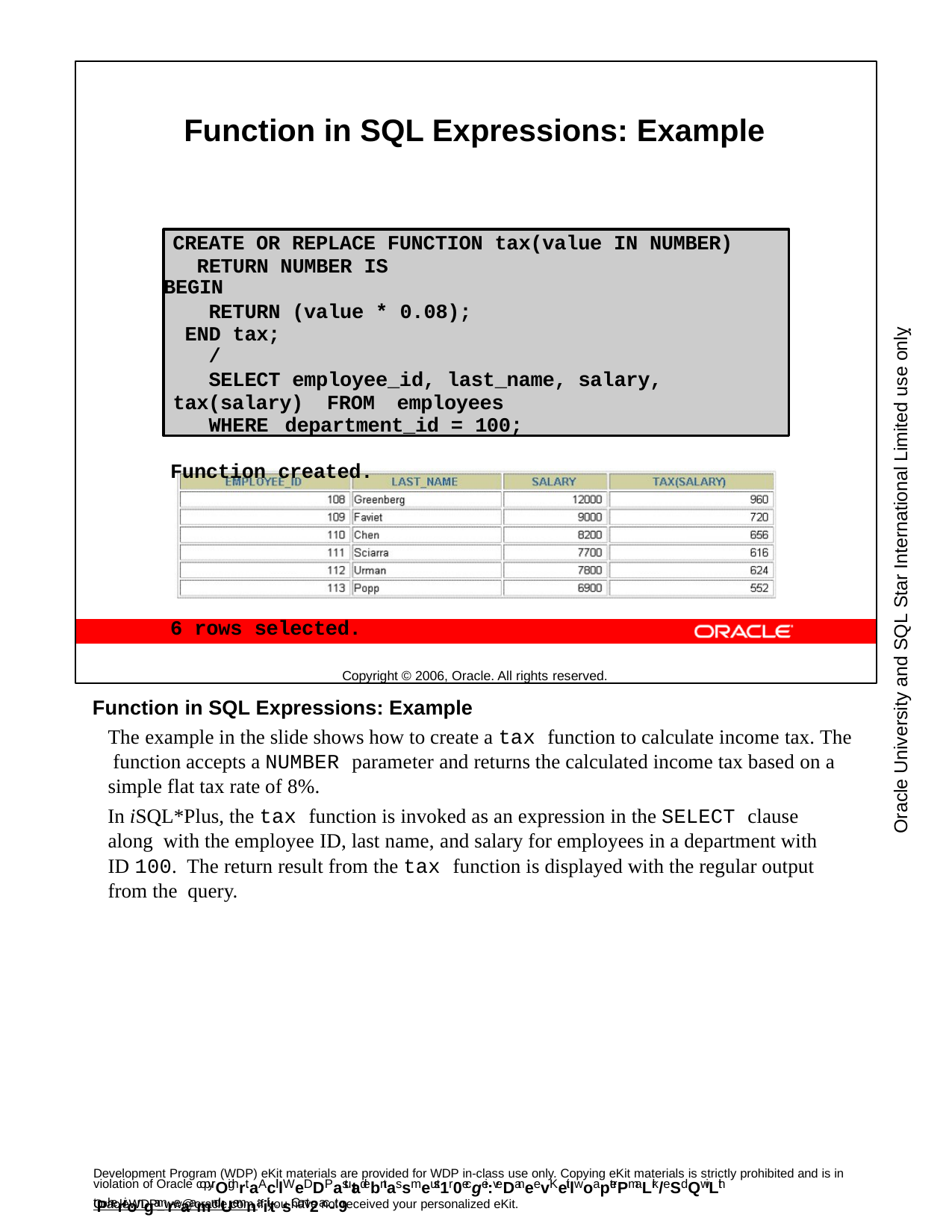

Function in SQL Expressions: Example

Function created.

6 rows selected.

Copyright © 2006, Oracle. All rights reserved.
CREATE OR REPLACE FUNCTION tax(value IN NUMBER)  RETURN NUMBER IS
BEGIN
RETURN (value * 0.08);  END tax;
/
SELECT employee_id, last_name, salary, tax(salary)  FROM	employees
WHERE	department_id = 100;
Oracle University and SQL Star International Limited use onlyฺ

Function in SQL Expressions: Example
The example in the slide shows how to create a tax function to calculate income tax. The  function accepts a NUMBER parameter and returns the calculated income tax based on a  simple flat tax rate of 8%.
In iSQL*Plus, the tax function is invoked as an expression in the SELECT clause along  with the employee ID, last name, and salary for employees in a department with ID 100.  The return result from the tax function is displayed with the regular output from the  query.
Development Program (WDP) eKit materials are provided for WDP in-class use only. Copying eKit materials is strictly prohibited and is in
violation of Oracle copyrOighrt.aAclllWeDDP astutadebntas smeust1r0ecgei:veDaneevKeitlwoapterPmaLrk/eSdQwiLth tPherirongamreaamnd Uemnaiilt. sCont2ac-t9
OracleWDP_ww@oracle.com if you have not received your personalized eKit.